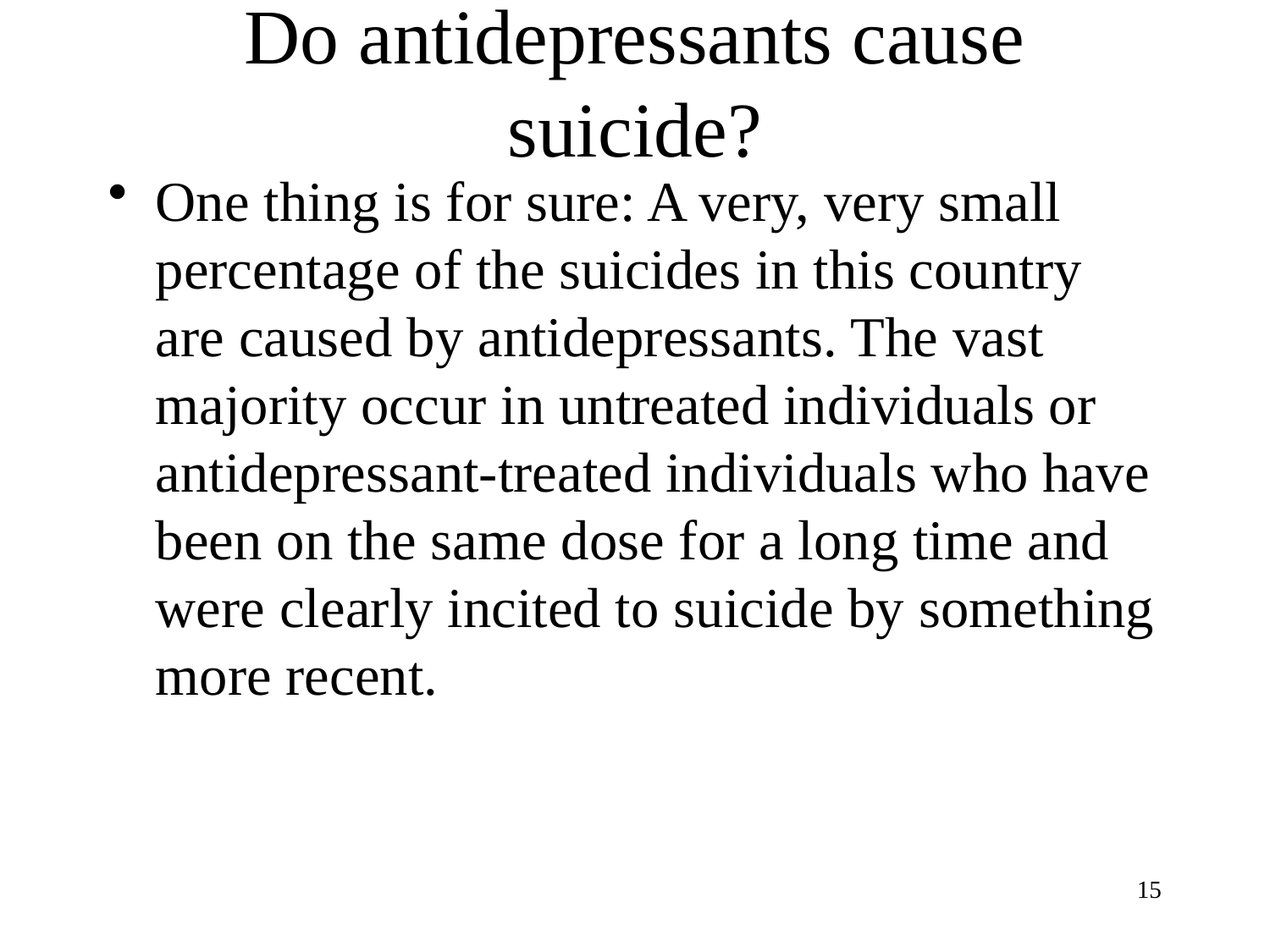

# Do antidepressants cause suicide?
One thing is for sure: A very, very small percentage of the suicides in this country are caused by antidepressants. The vast majority occur in untreated individuals or antidepressant-treated individuals who have been on the same dose for a long time and were clearly incited to suicide by something more recent.
15